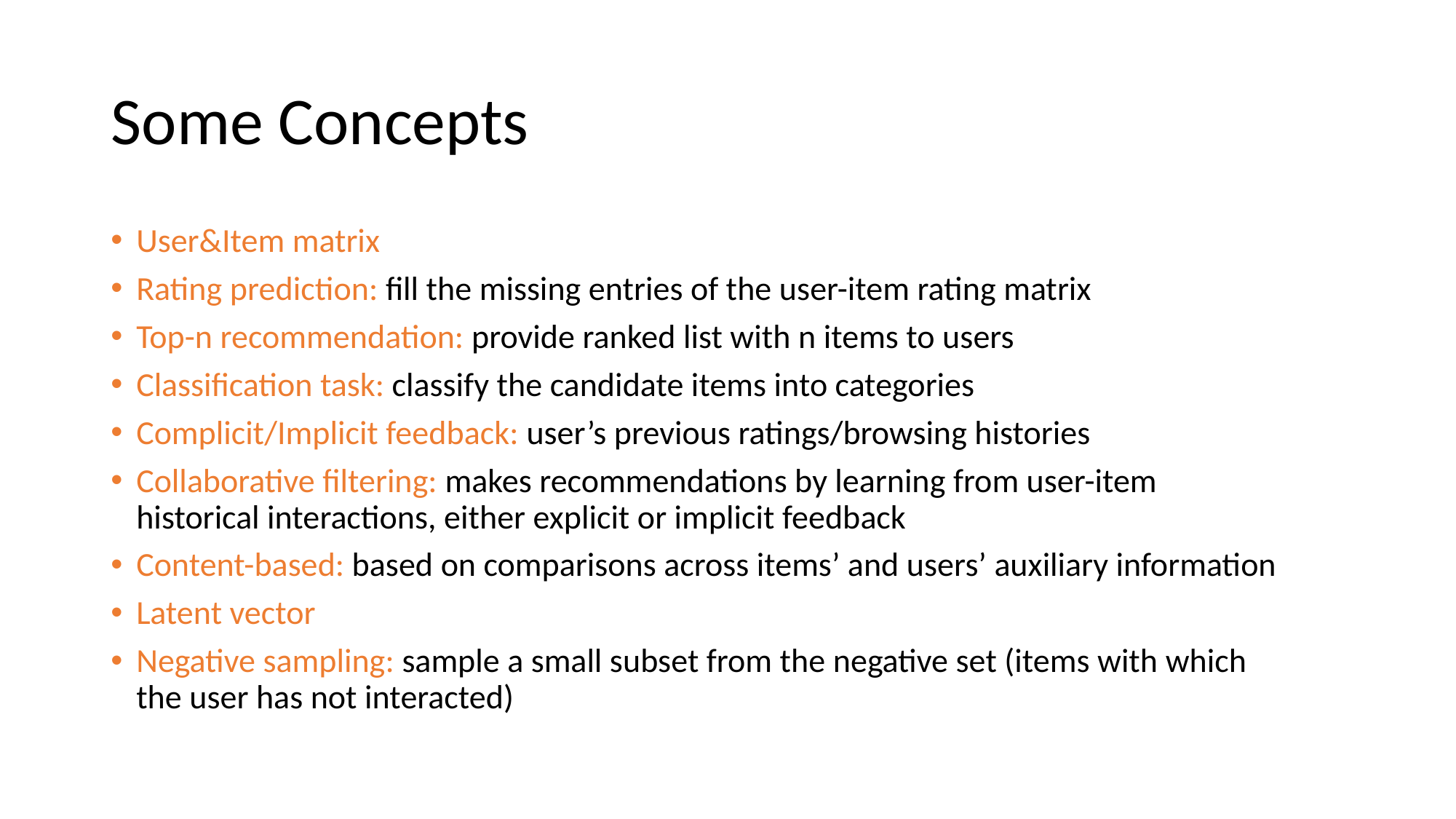

# Some Concepts
User&Item matrix
Rating prediction: fill the missing entries of the user-item rating matrix
Top-n recommendation: provide ranked list with n items to users
Classification task: classify the candidate items into categories
Complicit/Implicit feedback: user’s previous ratings/browsing histories
Collaborative filtering: makes recommendations by learning from user-item historical interactions, either explicit or implicit feedback
Content-based: based on comparisons across items’ and users’ auxiliary information
Latent vector
Negative sampling: sample a small subset from the negative set (items with which the user has not interacted)